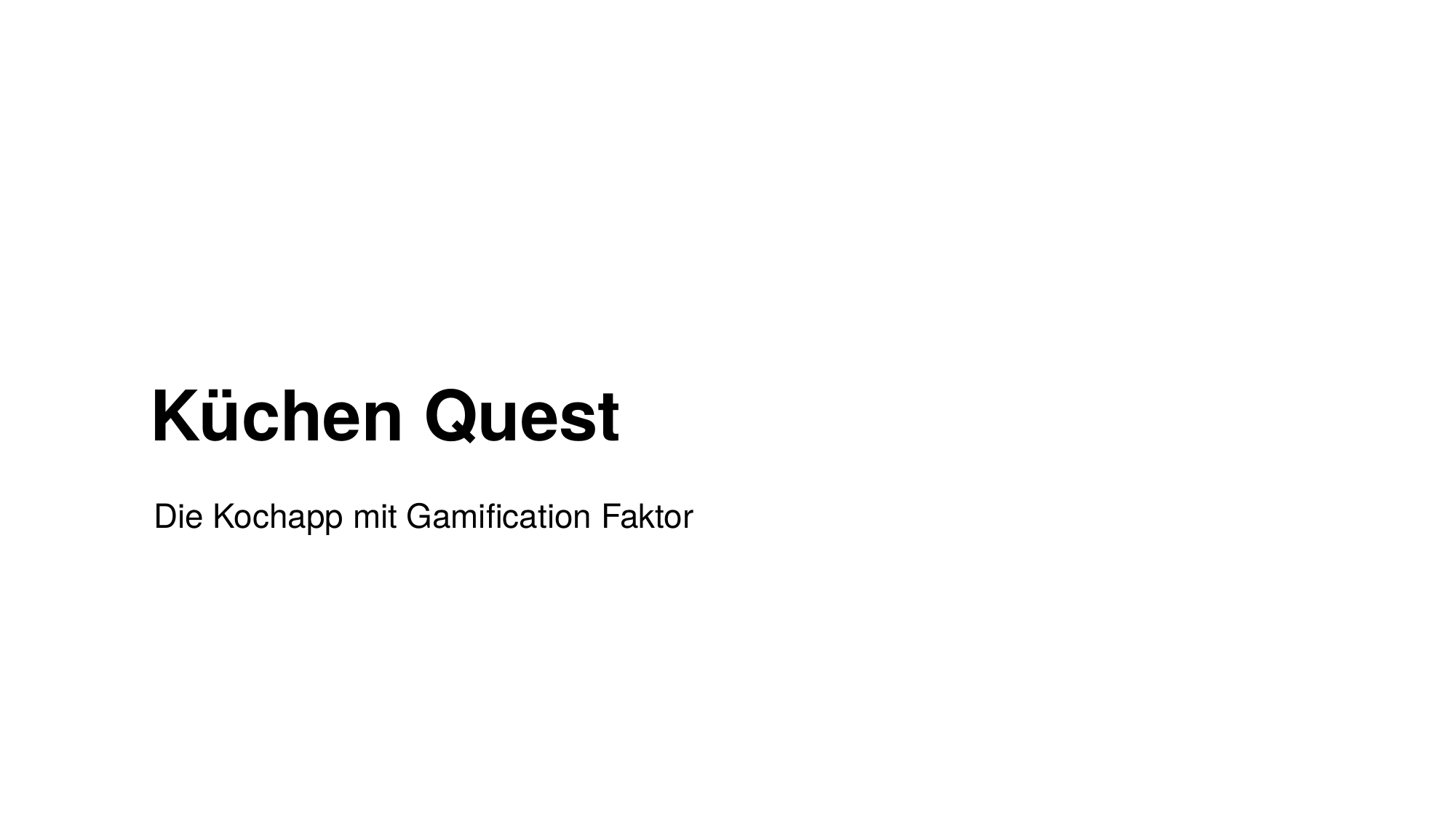

# Küchen Quest
Die Kochapp mit Gamification Faktor